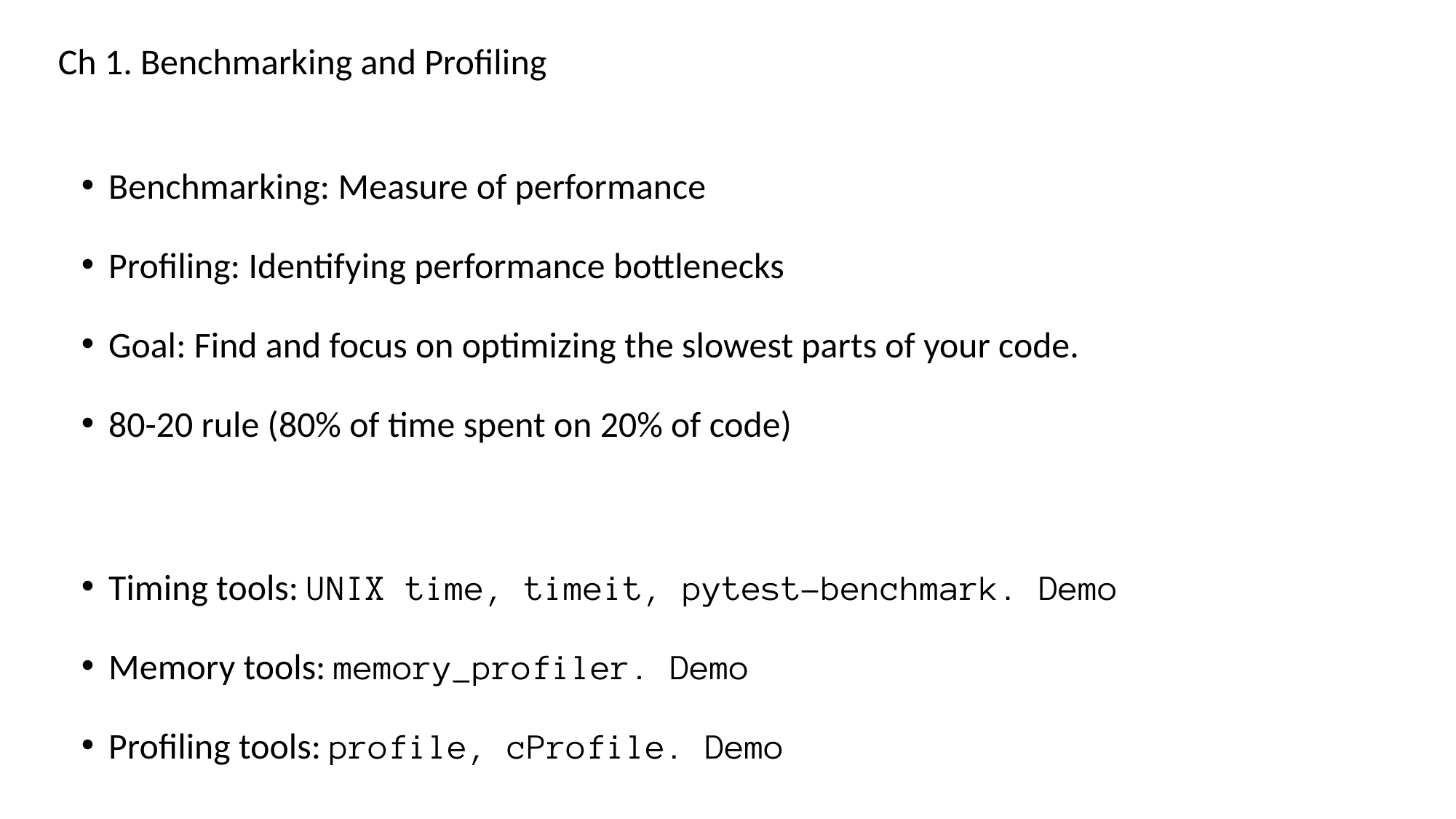

Ch 1. Benchmarking and Profiling
Benchmarking: Measure of performance
Profiling: Identifying performance bottlenecks
Goal: Find and focus on optimizing the slowest parts of your code.
80-20 rule (80% of time spent on 20% of code)

Timing tools: UNIX time, timeit, pytest-benchmark. Demo
Memory tools: memory_profiler. Demo
Profiling tools: profile, cProfile. Demo